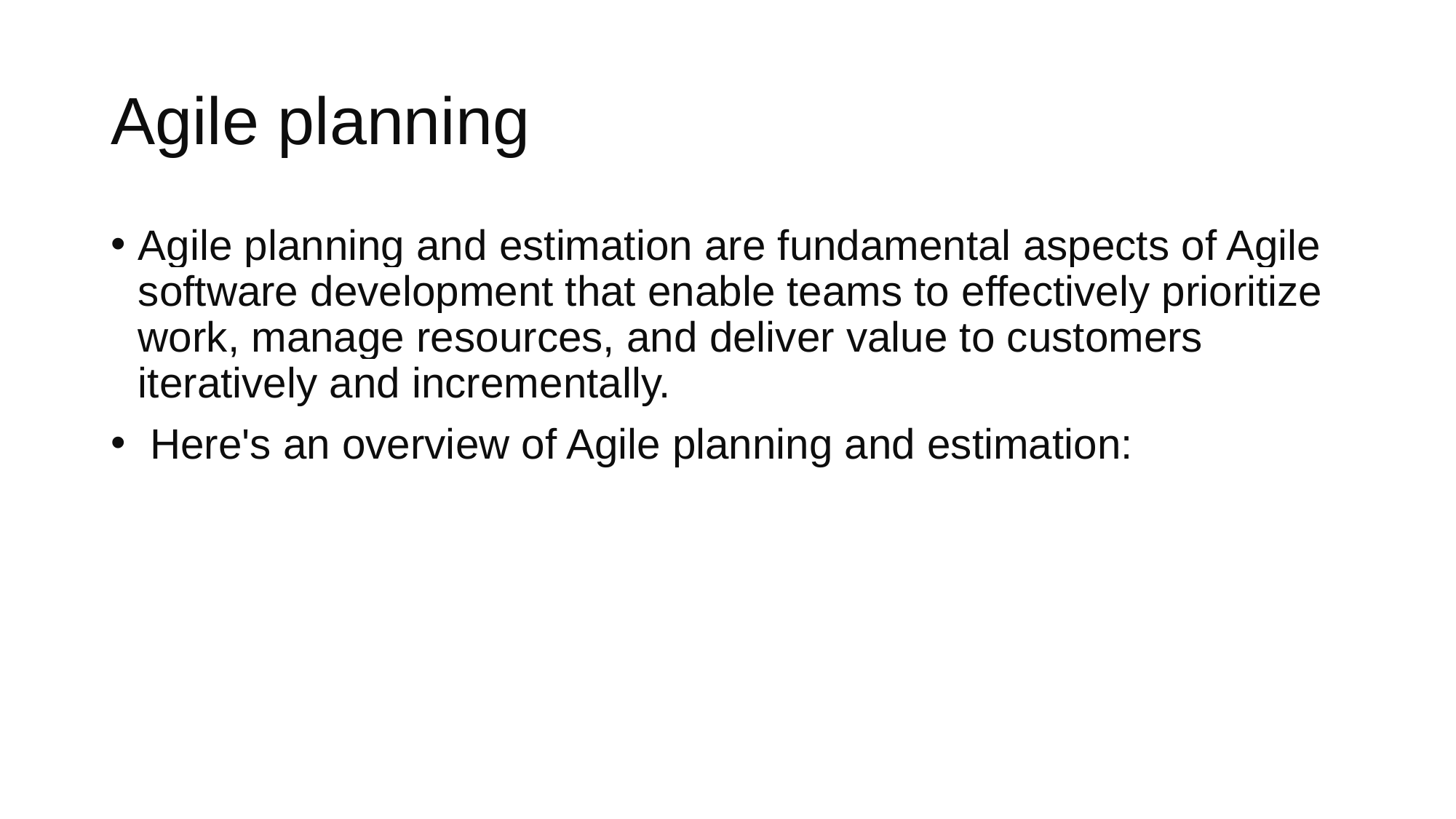

# Agile planning
Agile planning and estimation are fundamental aspects of Agile software development that enable teams to effectively prioritize work, manage resources, and deliver value to customers iteratively and incrementally.
 Here's an overview of Agile planning and estimation: